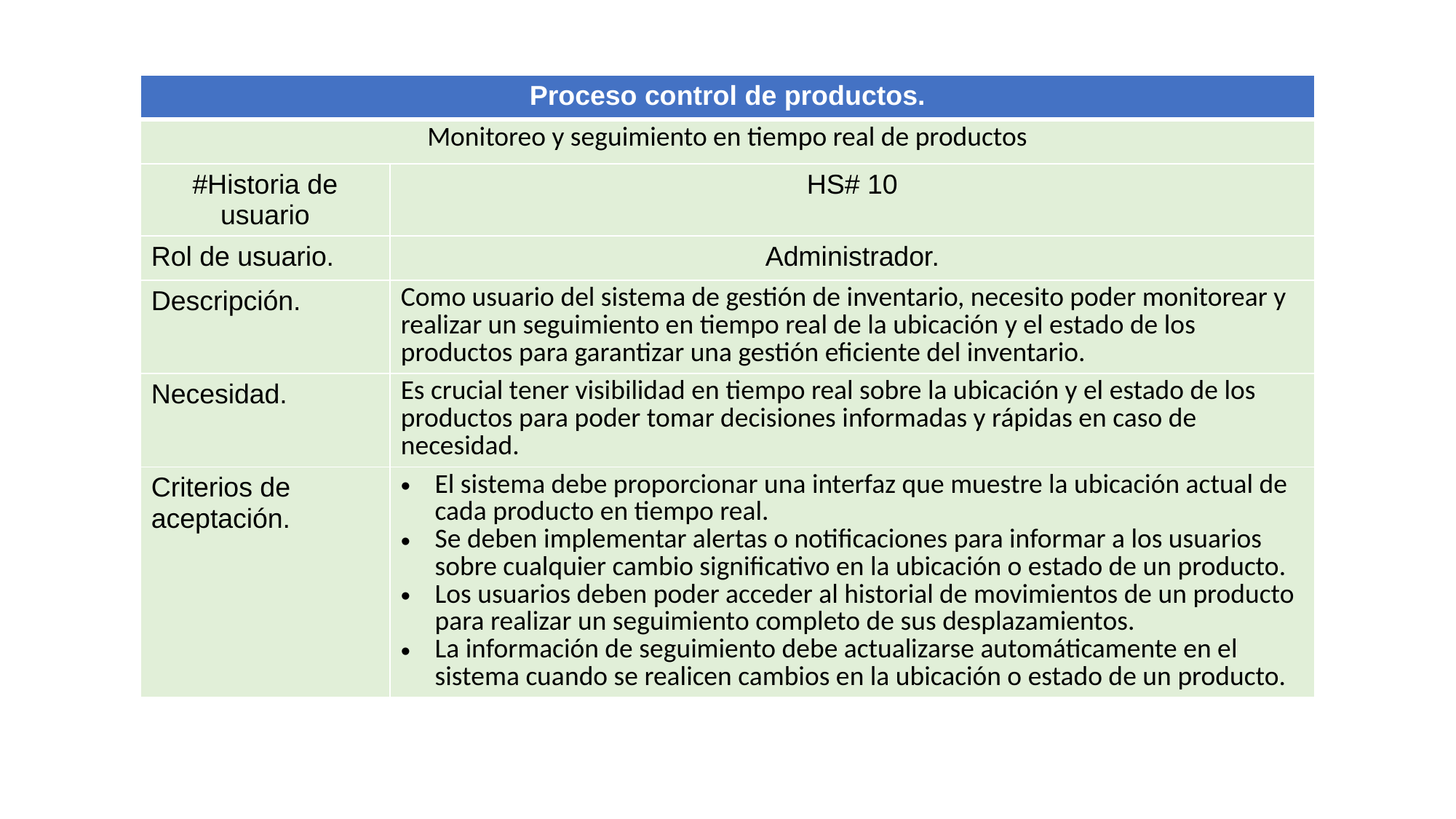

| Proceso control de productos. |  |
| --- | --- |
| Monitoreo y seguimiento en tiempo real de productos |  |
| #Historia de usuario | HS# 10 |
| Rol de usuario. | Administrador. |
| Descripción. | Como usuario del sistema de gestión de inventario, necesito poder monitorear y realizar un seguimiento en tiempo real de la ubicación y el estado de los productos para garantizar una gestión eficiente del inventario. |
| Necesidad. | Es crucial tener visibilidad en tiempo real sobre la ubicación y el estado de los productos para poder tomar decisiones informadas y rápidas en caso de necesidad. |
| Criterios de aceptación. | El sistema debe proporcionar una interfaz que muestre la ubicación actual de cada producto en tiempo real. Se deben implementar alertas o notificaciones para informar a los usuarios sobre cualquier cambio significativo en la ubicación o estado de un producto. Los usuarios deben poder acceder al historial de movimientos de un producto para realizar un seguimiento completo de sus desplazamientos. La información de seguimiento debe actualizarse automáticamente en el sistema cuando se realicen cambios en la ubicación o estado de un producto. |